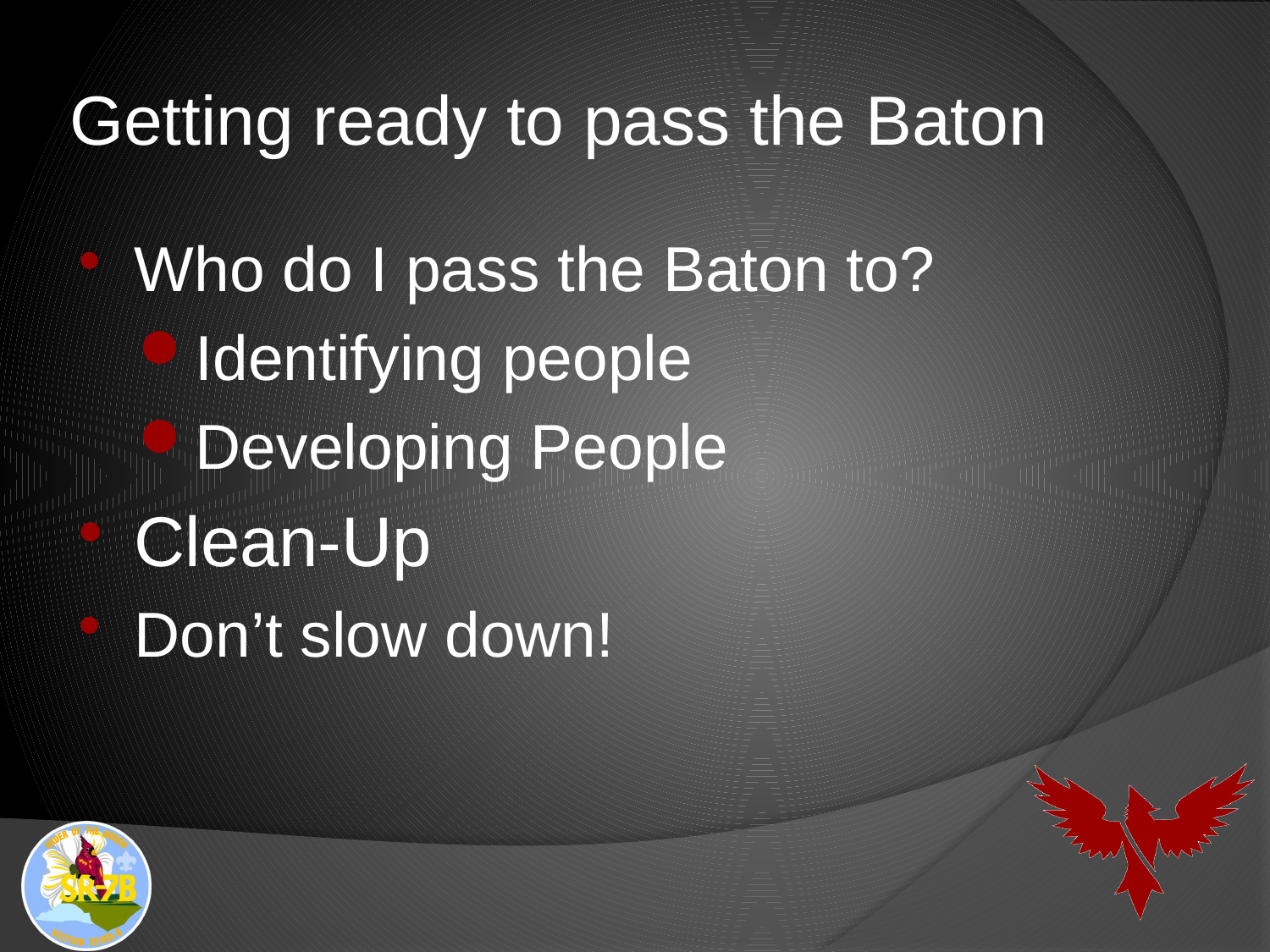

# Getting ready to pass the Baton
Who do I pass the Baton to?
Identifying people
Developing People
Clean-Up
Don’t slow down!